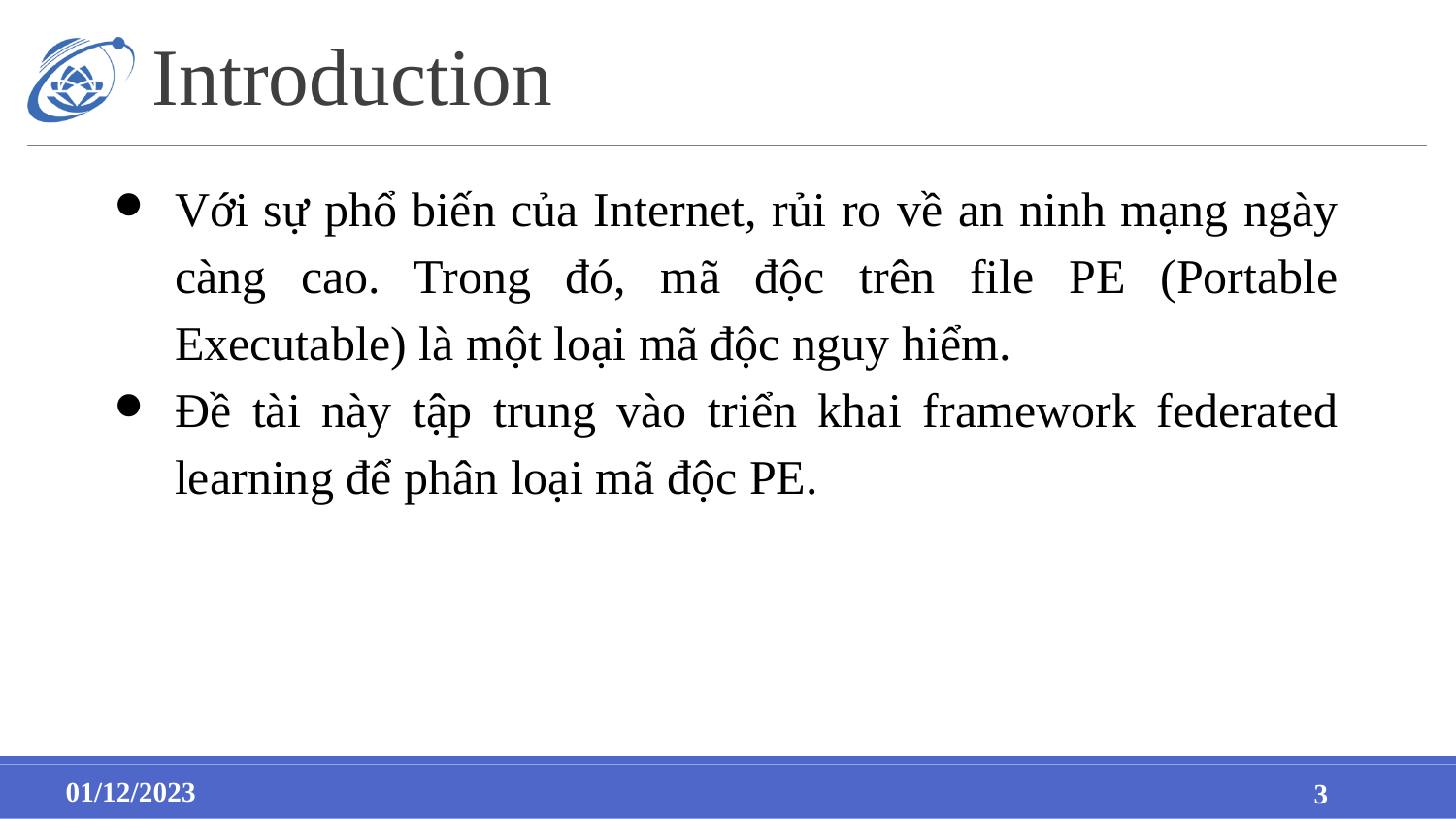

# Introduction
Với sự phổ biến của Internet, rủi ro về an ninh mạng ngày càng cao. Trong đó, mã độc trên file PE (Portable Executable) là một loại mã độc nguy hiểm.
Đề tài này tập trung vào triển khai framework federated learning để phân loại mã độc PE.
3
01/12/2023